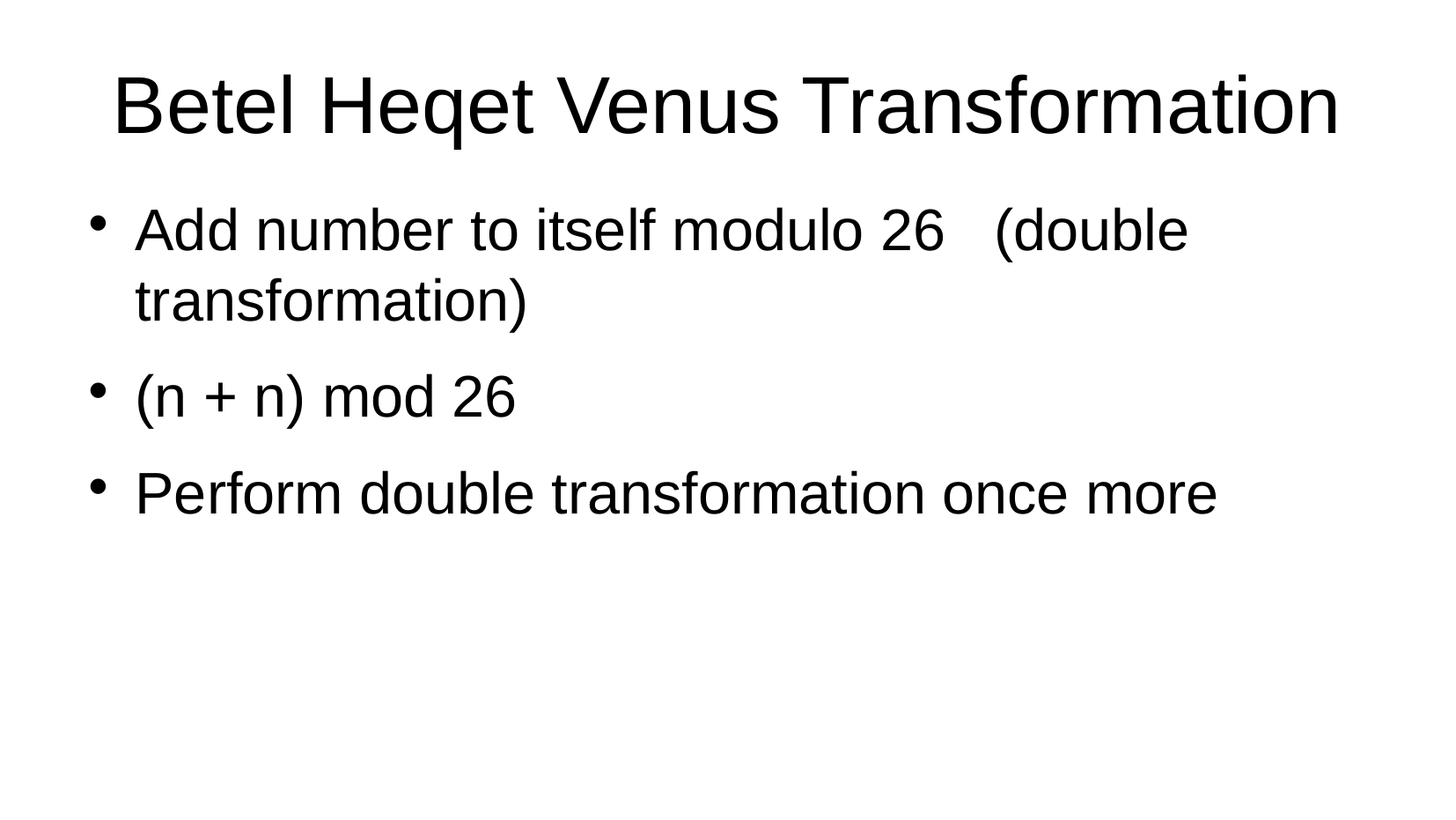

Betel Heqet Venus Transformation
Add number to itself modulo 26   (double transformation)
(n + n) mod 26
Perform double transformation once more